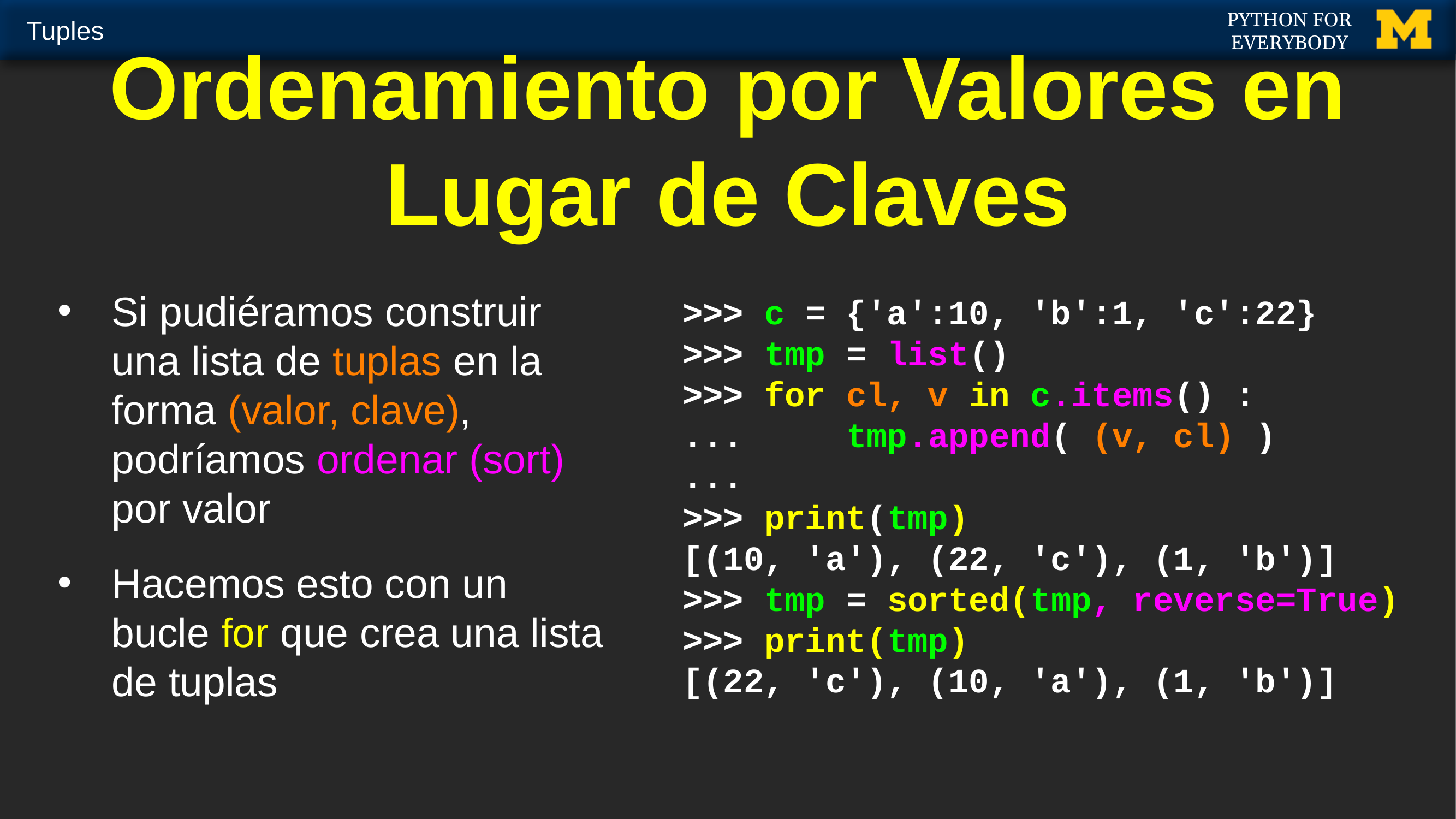

# Ordenamiento por Valores en Lugar de Claves
Si pudiéramos construir una lista de tuplas en la forma (valor, clave), podríamos ordenar (sort) por valor
Hacemos esto con un bucle for que crea una lista de tuplas
>>> c = {'a':10, 'b':1, 'c':22}
>>> tmp = list()
>>> for cl, v in c.items() :
...     tmp.append( (v, cl) )
...
>>> print(tmp)
[(10, 'a'), (22, 'c'), (1, 'b')]
>>> tmp = sorted(tmp, reverse=True)
>>> print(tmp)
[(22, 'c'), (10, 'a'), (1, 'b')]